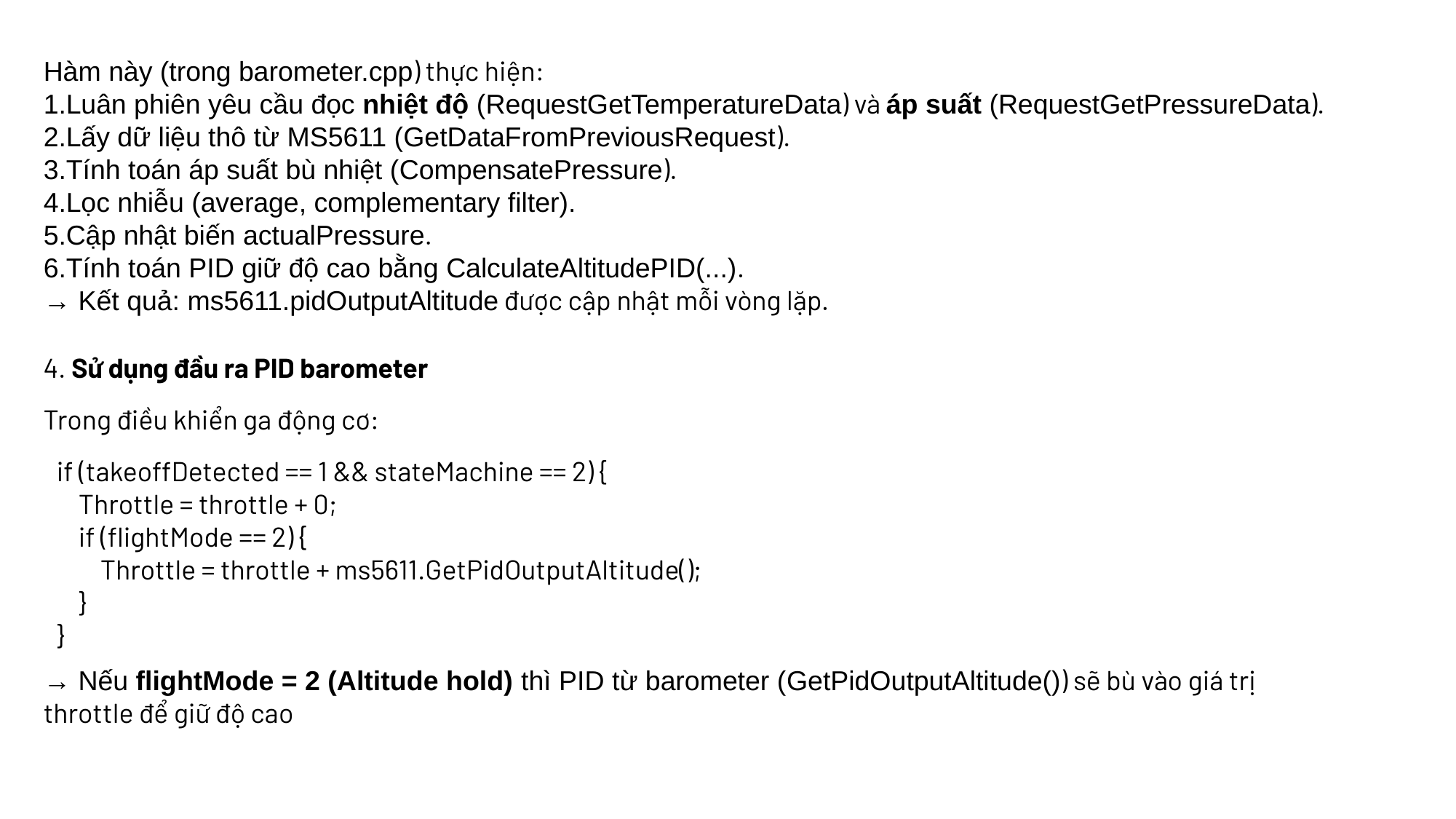

Hàm này (trong barometer.cpp) thực hiện:
Luân phiên yêu cầu đọc nhiệt độ (RequestGetTemperatureData) và áp suất (RequestGetPressureData).
Lấy dữ liệu thô từ MS5611 (GetDataFromPreviousRequest).
Tính toán áp suất bù nhiệt (CompensatePressure).
Lọc nhiễu (average, complementary filter).
Cập nhật biến actualPressure.
Tính toán PID giữ độ cao bằng CalculateAltitudePID(...).
→ Kết quả: ms5611.pidOutputAltitude được cập nhật mỗi vòng lặp.
4. Sử dụng đầu ra PID barometer
Trong điều khiển ga động cơ:
if (takeoffDetected == 1 && stateMachine == 2) {
    Throttle = throttle + 0;
    if (flightMode == 2) {
        Throttle = throttle + ms5611.GetPidOutputAltitude();
    }
}
→ Nếu flightMode = 2 (Altitude hold) thì PID từ barometer (GetPidOutputAltitude()) sẽ bù vào giá trị throttle để giữ độ cao